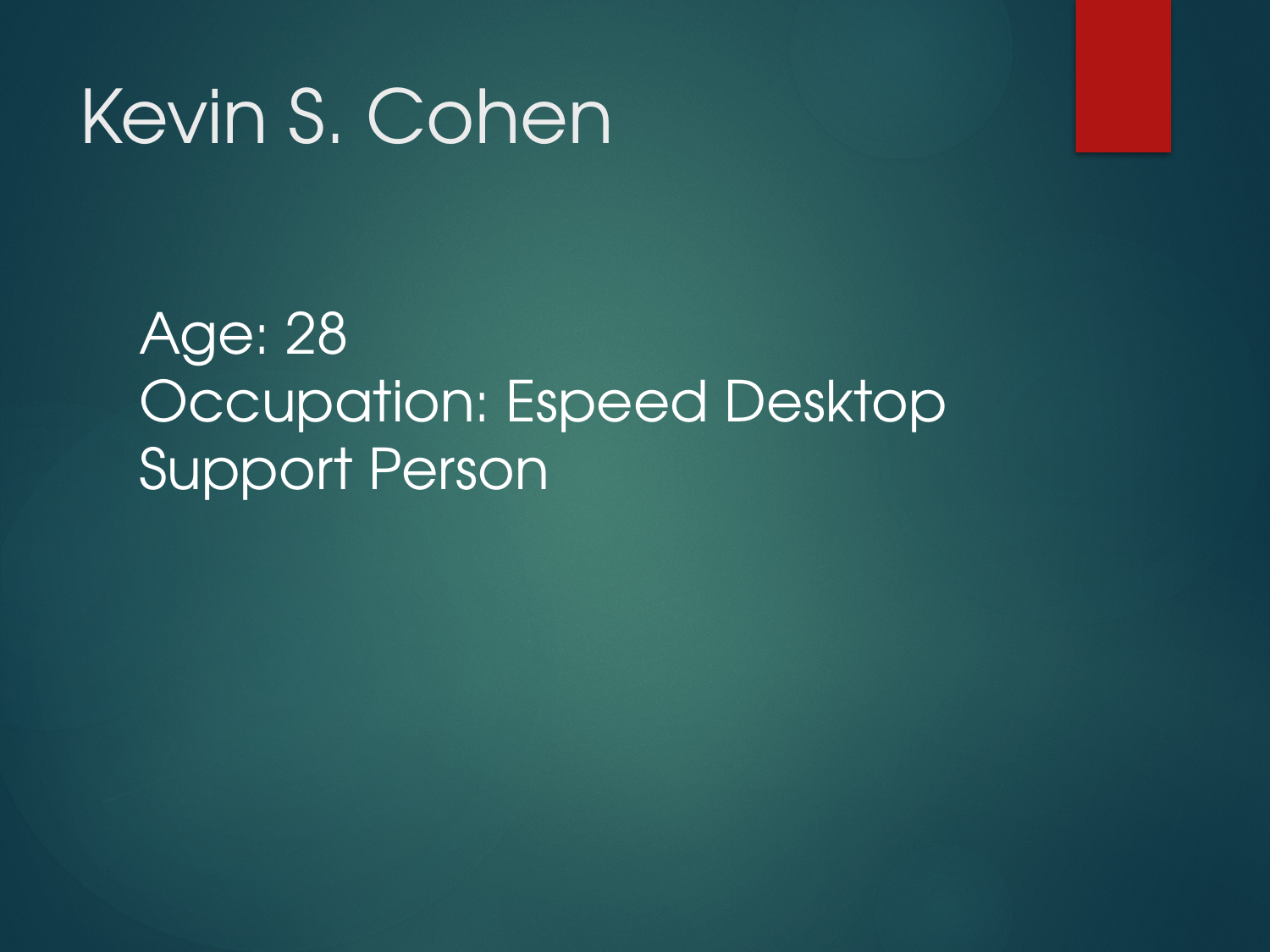

# Kevin S. Cohen

Age: 28
Occupation: Espeed Desktop Support Person